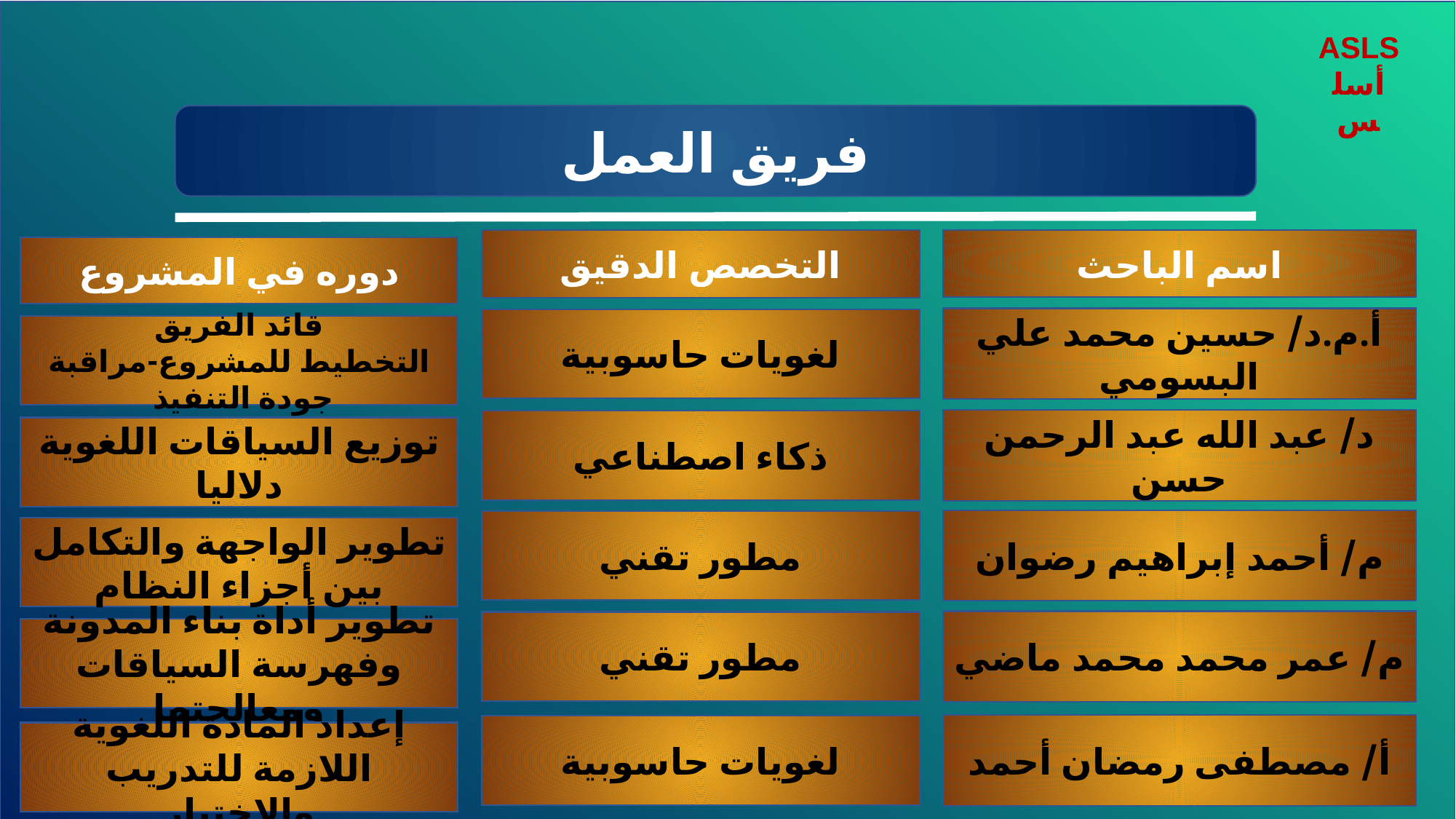

ASLS
أسلس
فريق العمل
التخصص الدقيق
اسم الباحث
دوره في المشروع
أ.م.د/ حسين محمد علي البسومي
لغويات حاسوبية
قائد الفريق
التخطيط للمشروع-مراقبة جودة التنفيذ
د/ عبد الله عبد الرحمن حسن
ذكاء اصطناعي
توزيع السياقات اللغوية دلاليا
م/ أحمد إبراهيم رضوان
مطور تقني
تطوير الواجهة والتكامل بين أجزاء النظام
م/ عمر محمد محمد ماضي
مطور تقني
تطوير أداة بناء المدونة وفهرسة السياقات ومعالجتها
أ/ مصطفى رمضان أحمد
لغويات حاسوبية
إعداد المادة اللغوية اللازمة للتدريب والاختبار